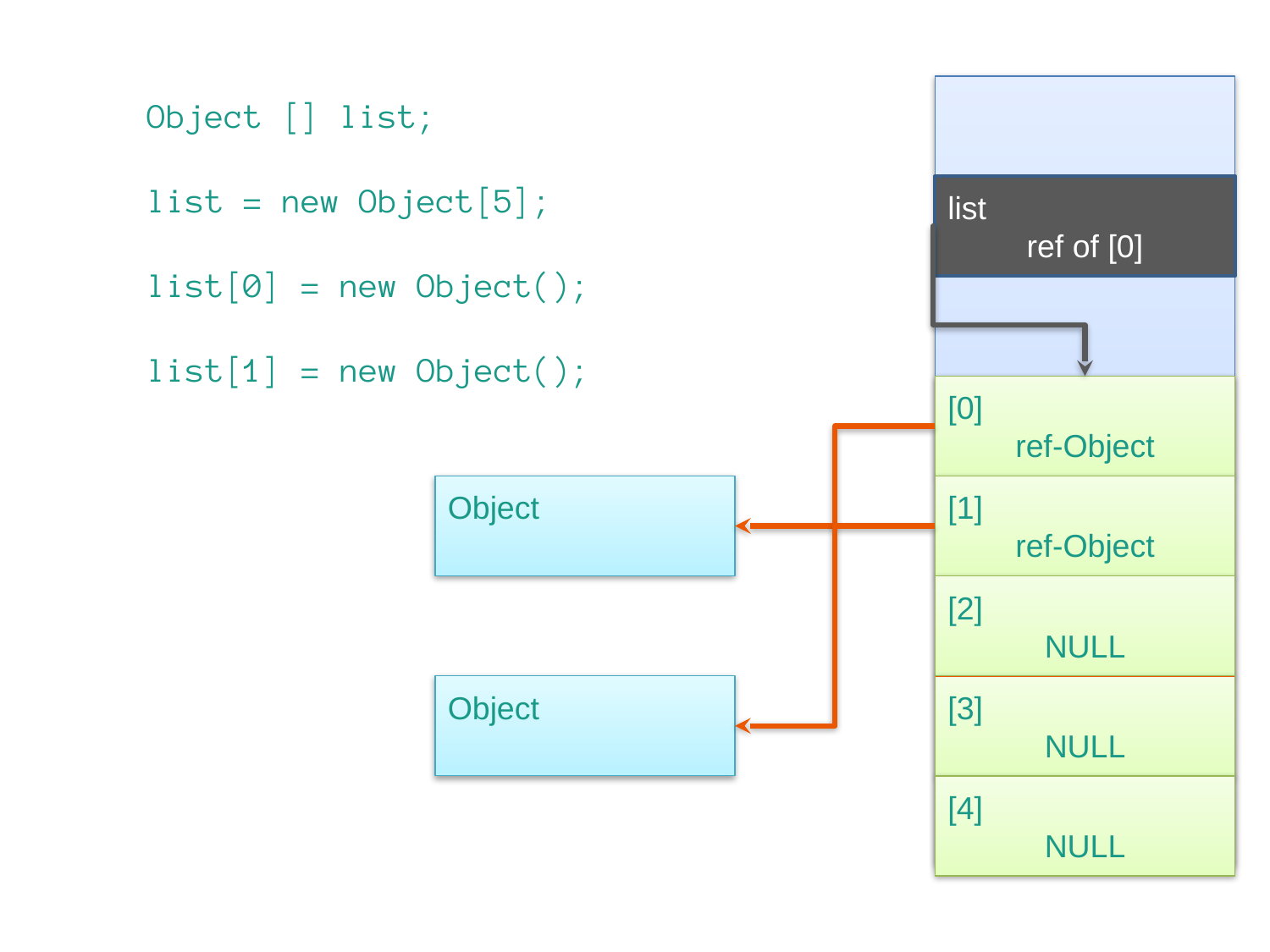

Object [] list;

list = new Object[5];

list[0] = new Object();

list[1] = new Object();

list
ref of [0]
[0]
ref-Object
Object

[1]
ref-Object
[2]
NULL
Object

[3]
NULL
[4]
NULL